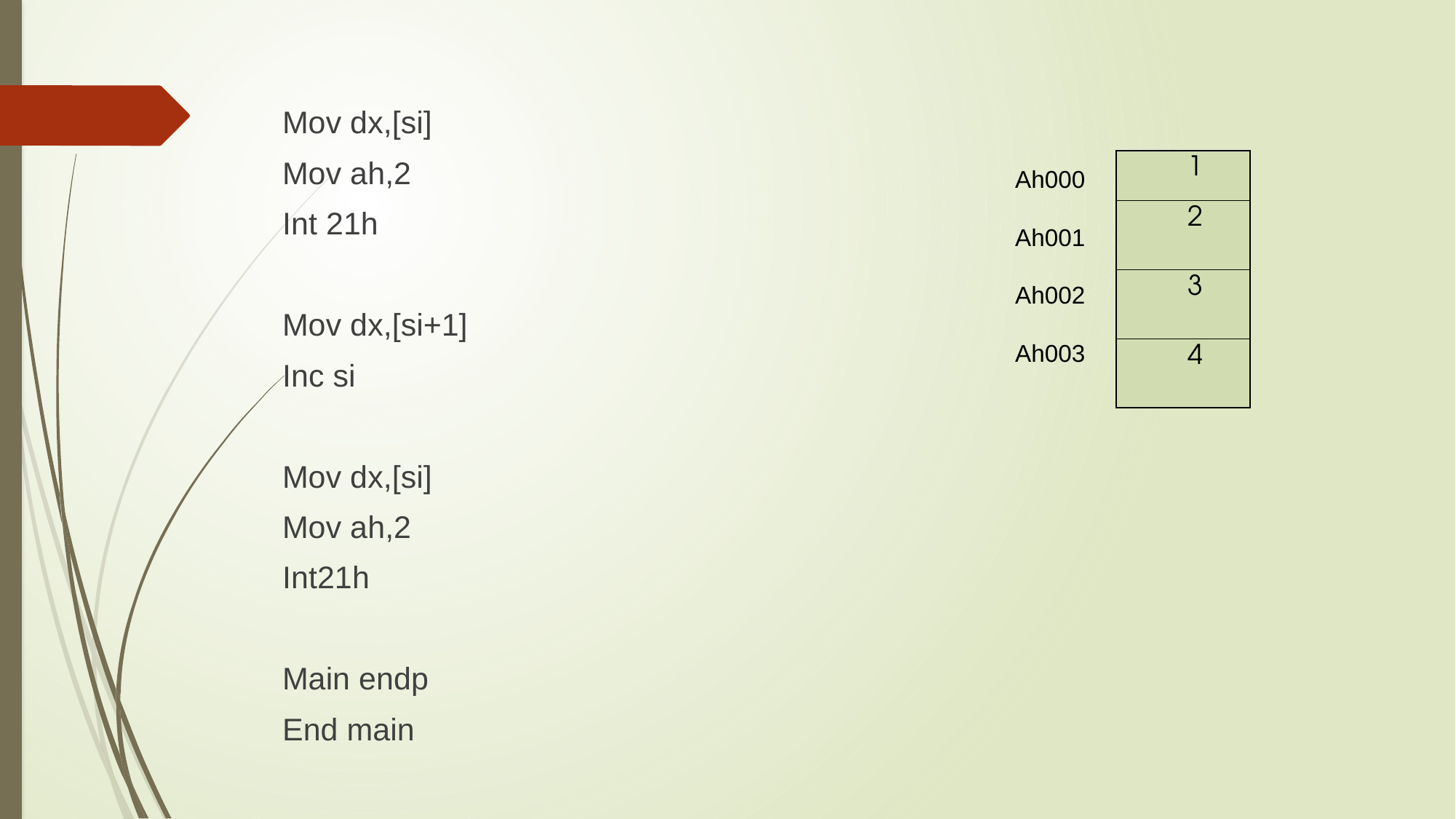

#

Mov dx,[si]
Mov ah,2
Int 21h

Mov dx,[si+1]
Inc si

Mov dx,[si]
Mov ah,2
Int21h

Main endp
End main

| 1 |
| --- |
| 2 |
| 3 |
| 4 |
Ah000

Ah001

Ah002

Ah003